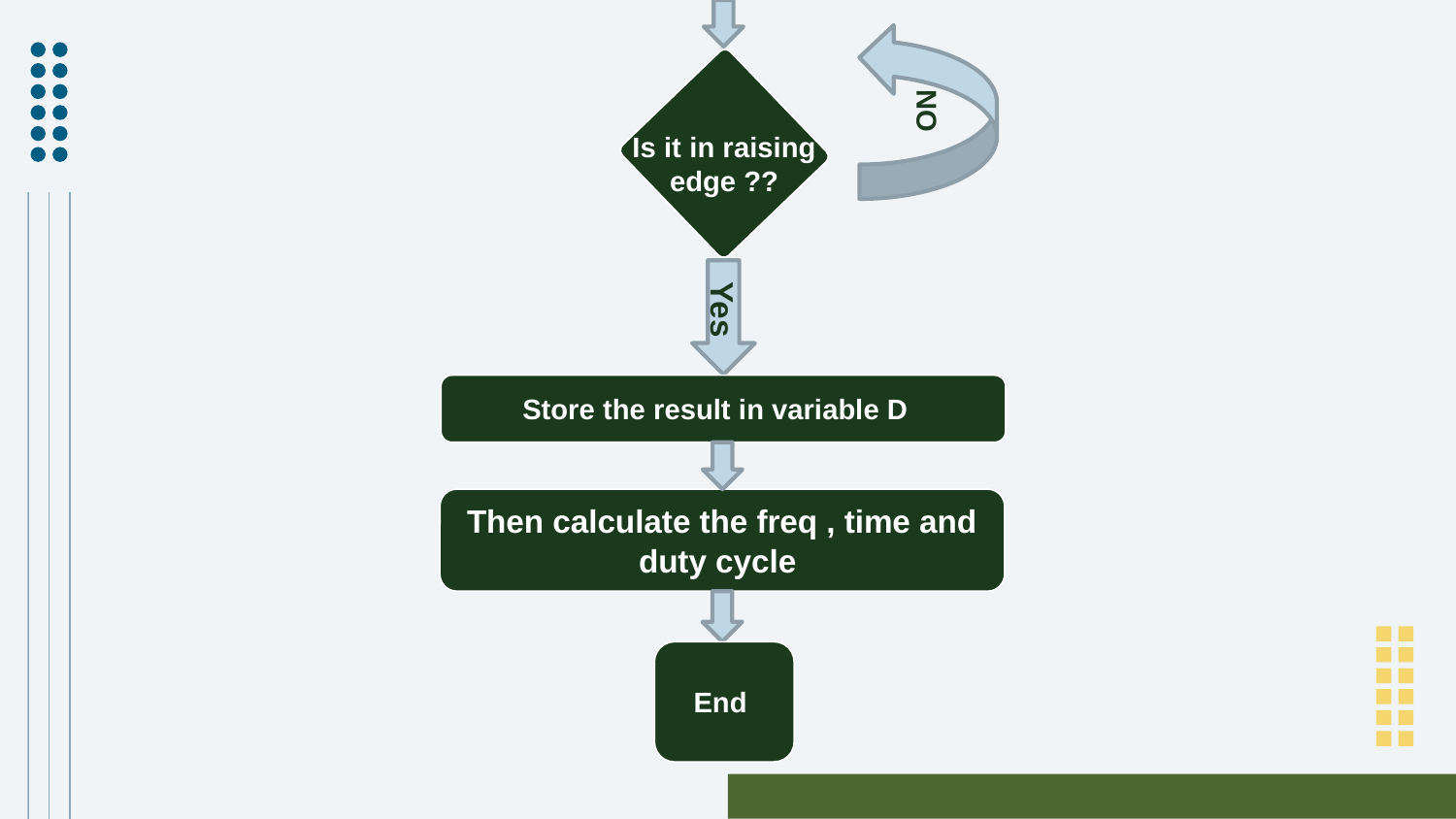

NO

Is it in raising edge ??
Yes
Store the result in variable D

Then calculate the freq , time and duty cycle

End